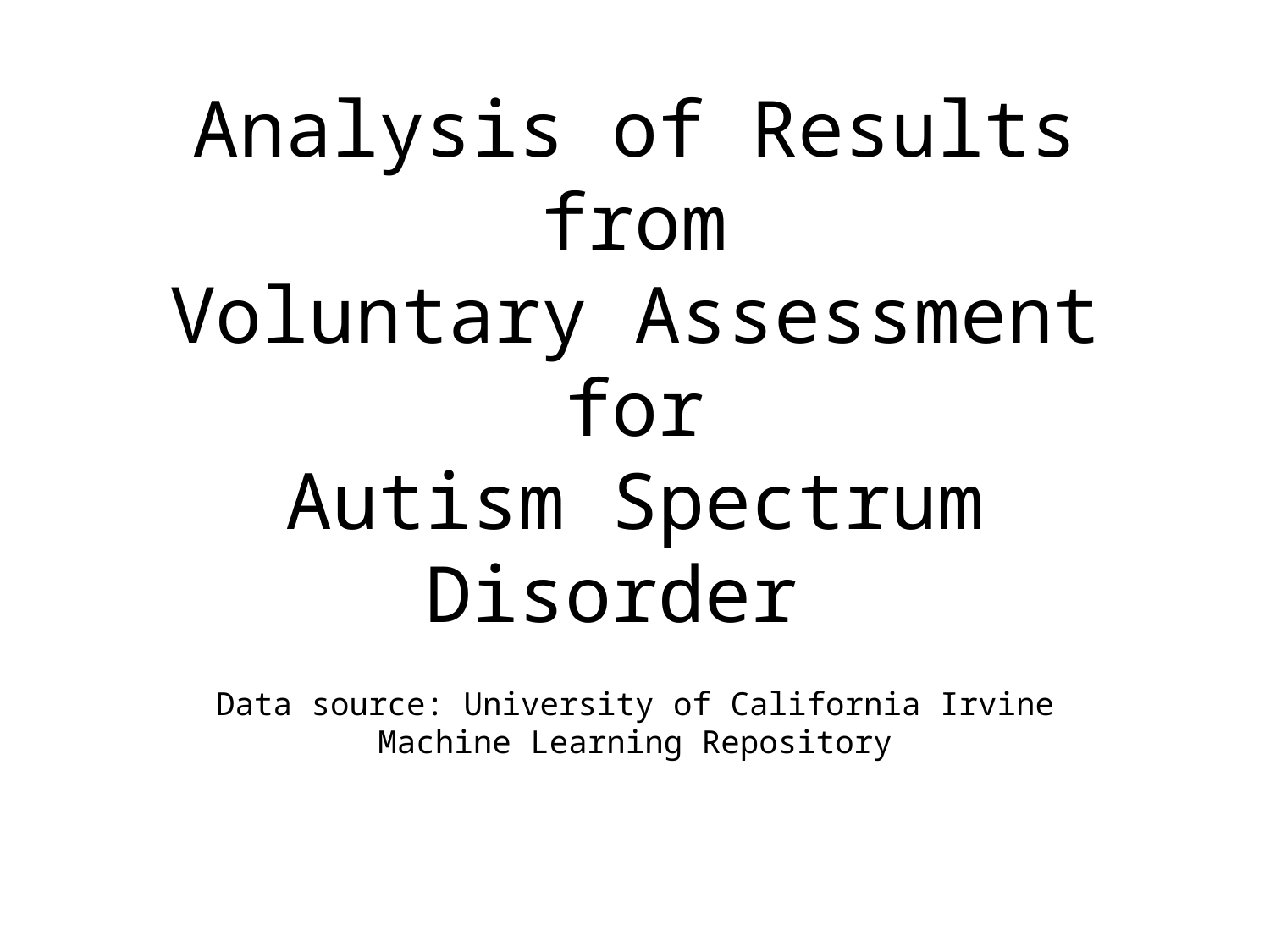

# Analysis of Results from
Voluntary Assessment for
Autism Spectrum Disorder
Data source: University of California Irvine
Machine Learning Repository